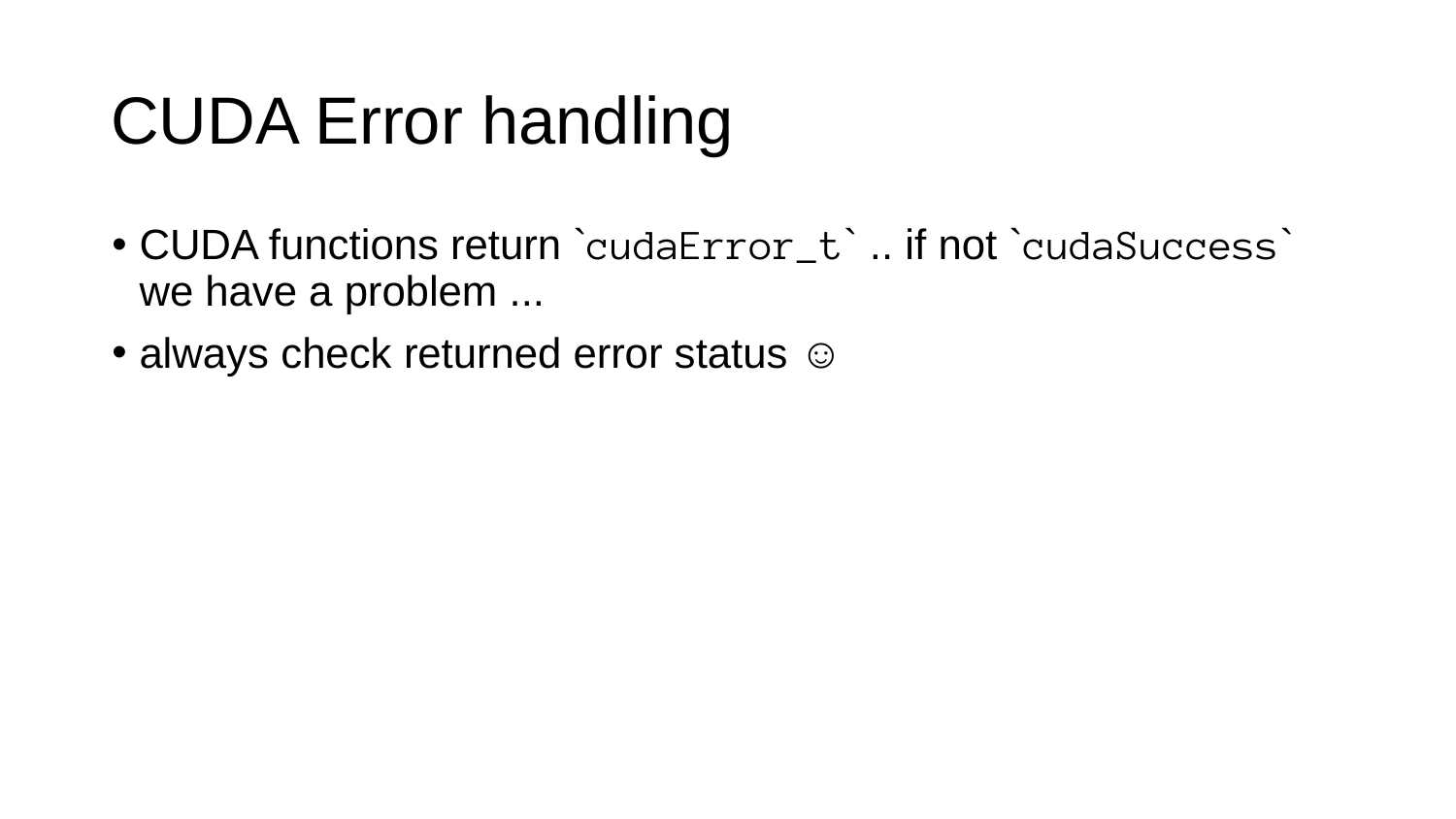

# CUDA Error handling
CUDA functions return `cudaError_t` .. if not `cudaSuccess` we have a problem ...
always check returned error status ☺